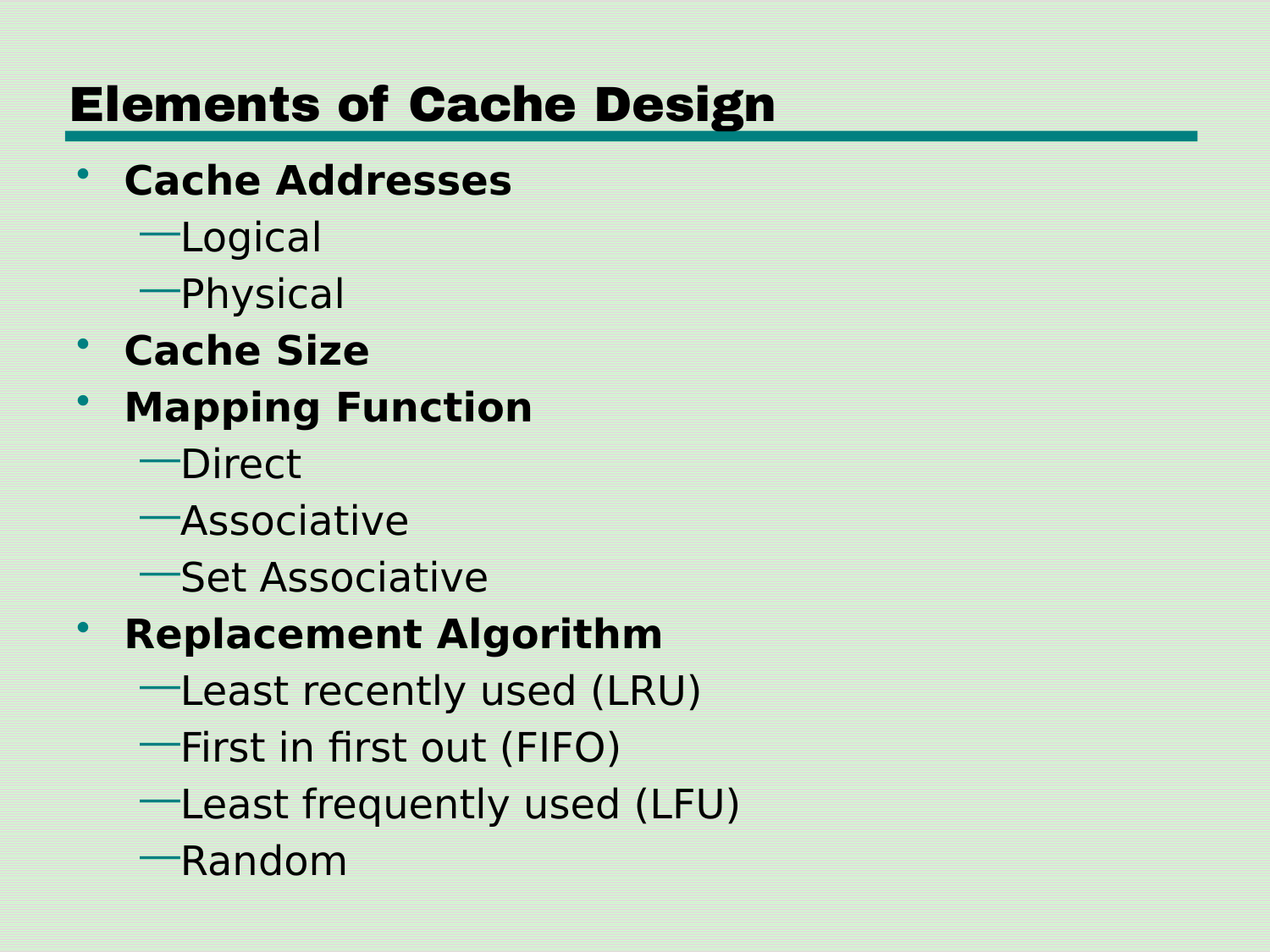

# Elements of Cache Design
Cache Addresses
Logical
Physical
Cache Size
Mapping Function
Direct
Associative
Set Associative
Replacement Algorithm
Least recently used (LRU)
First in first out (FIFO)
Least frequently used (LFU)
Random